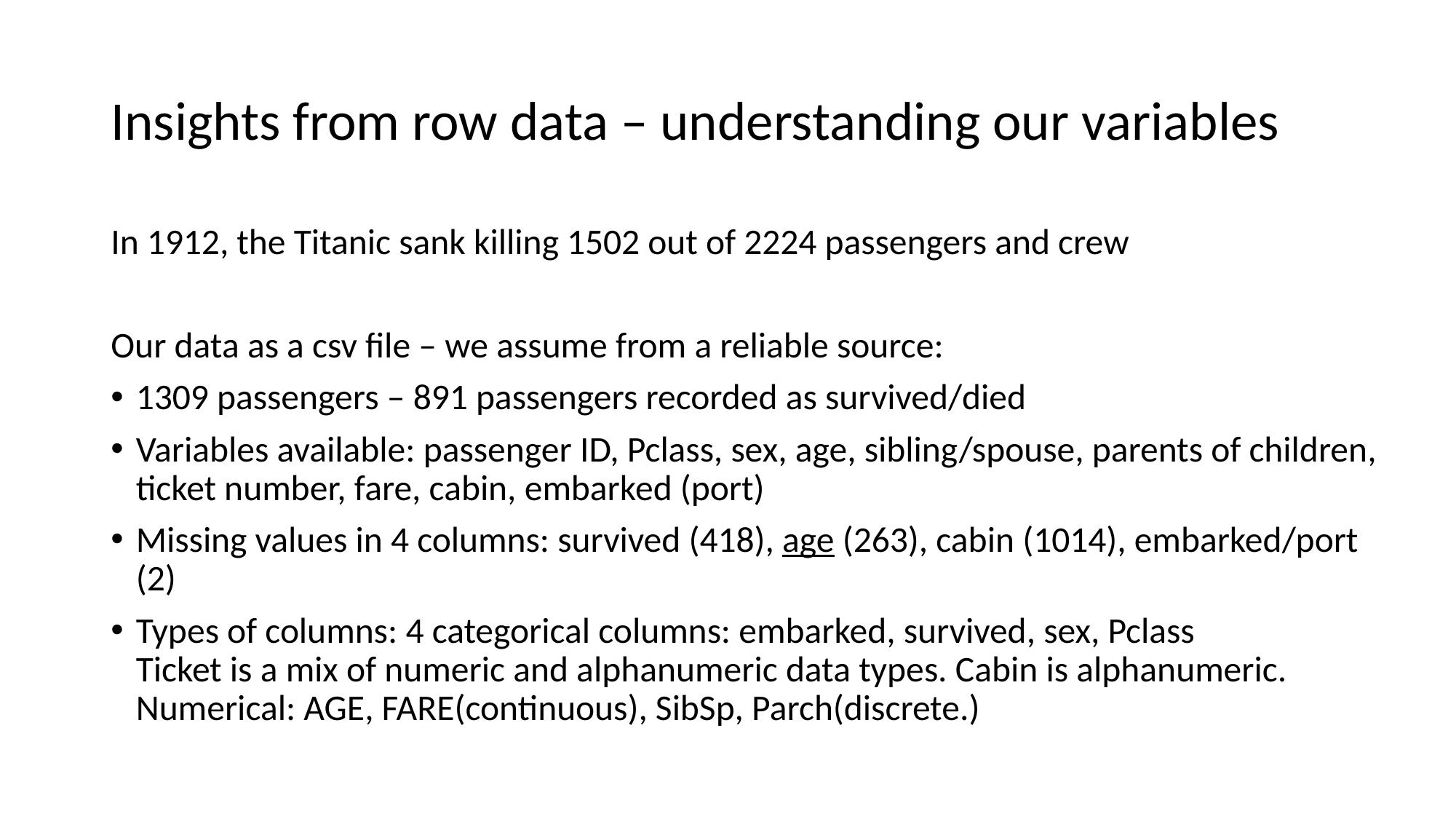

# Insights from row data – understanding our variables
In 1912, the Titanic sank killing 1502 out of 2224 passengers and crew

Our data as a csv file – we assume from a reliable source:
1309 passengers – 891 passengers recorded as survived/died
Variables available: passenger ID, Pclass, sex, age, sibling/spouse, parents of children, ticket number, fare, cabin, embarked (port)
Missing values in 4 columns: survived (418), age (263), cabin (1014), embarked/port (2)
Types of columns: 4 categorical columns: embarked, survived, sex, Pclass
Ticket is a mix of numeric and alphanumeric data types. Cabin is alphanumeric. Numerical: AGE, FARE(continuous), SibSp, Parch(discrete.)